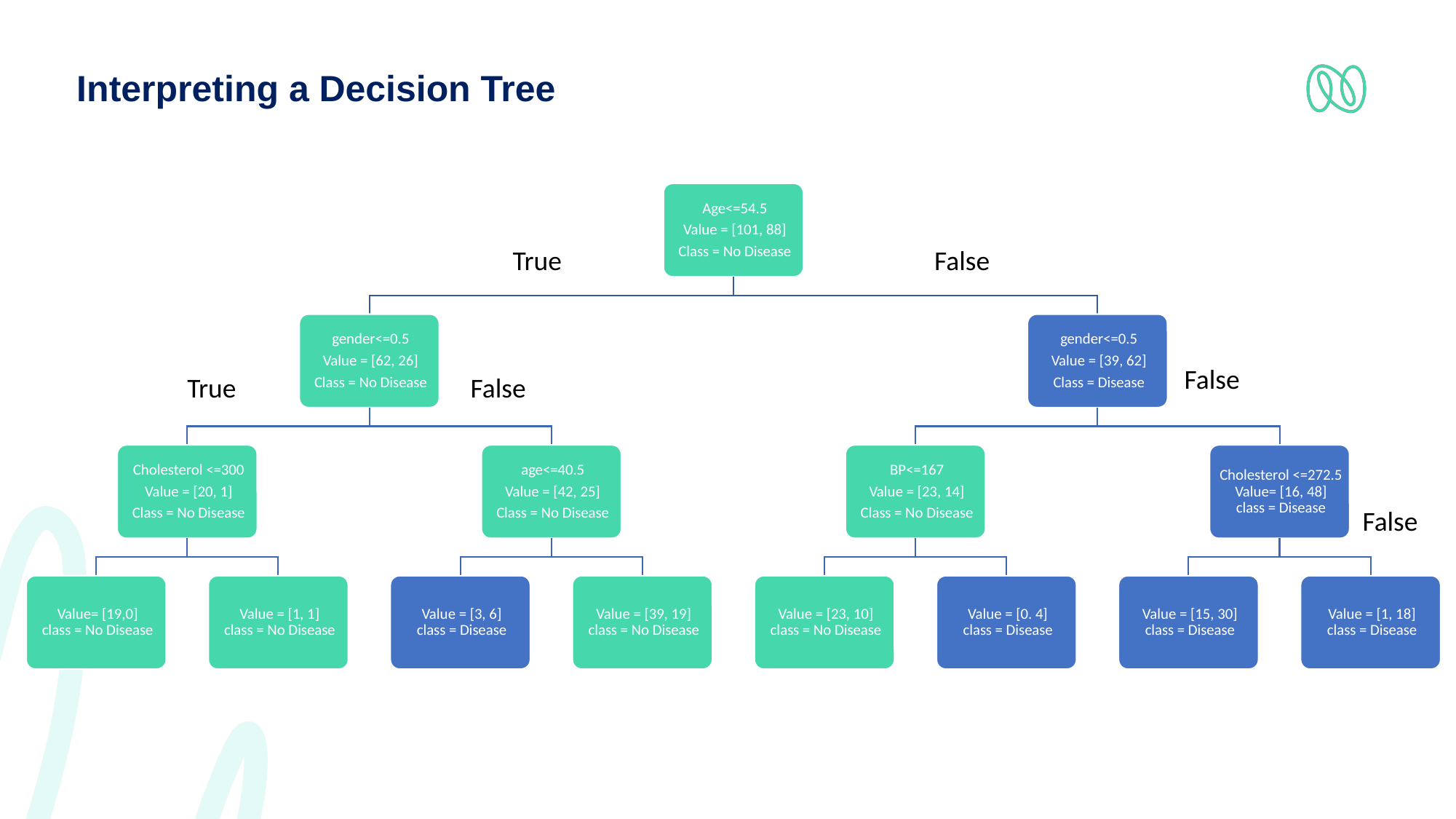

Age<=54.5
Value = [101, 88]
Class = No Disease
gender<=0.5
Value = [62, 26]
Class = No Disease
Cholesterol <=300
Value = [20, 1]
Class = No Disease
Value= [19,0]
class = No Disease
Value = [1, 1]
class = No Disease
age<=40.5
Value = [42, 25]
Class = No Disease
Value = [3, 6]
class = Disease
Value = [39, 19]
class = No Disease
gender<=0.5
Value = [39, 62]
Class = Disease
BP<=167
Value = [23, 14]
Class = No Disease
Value = [23, 10]
class = No Disease
Value = [0. 4]
class = Disease
Cholesterol <=272.5
Value= [16, 48]
class = Disease
Value = [15, 30]
class = Disease
Value = [1, 18]
class = Disease
Interpreting a Decision Tree
True
False
False
True
False
False